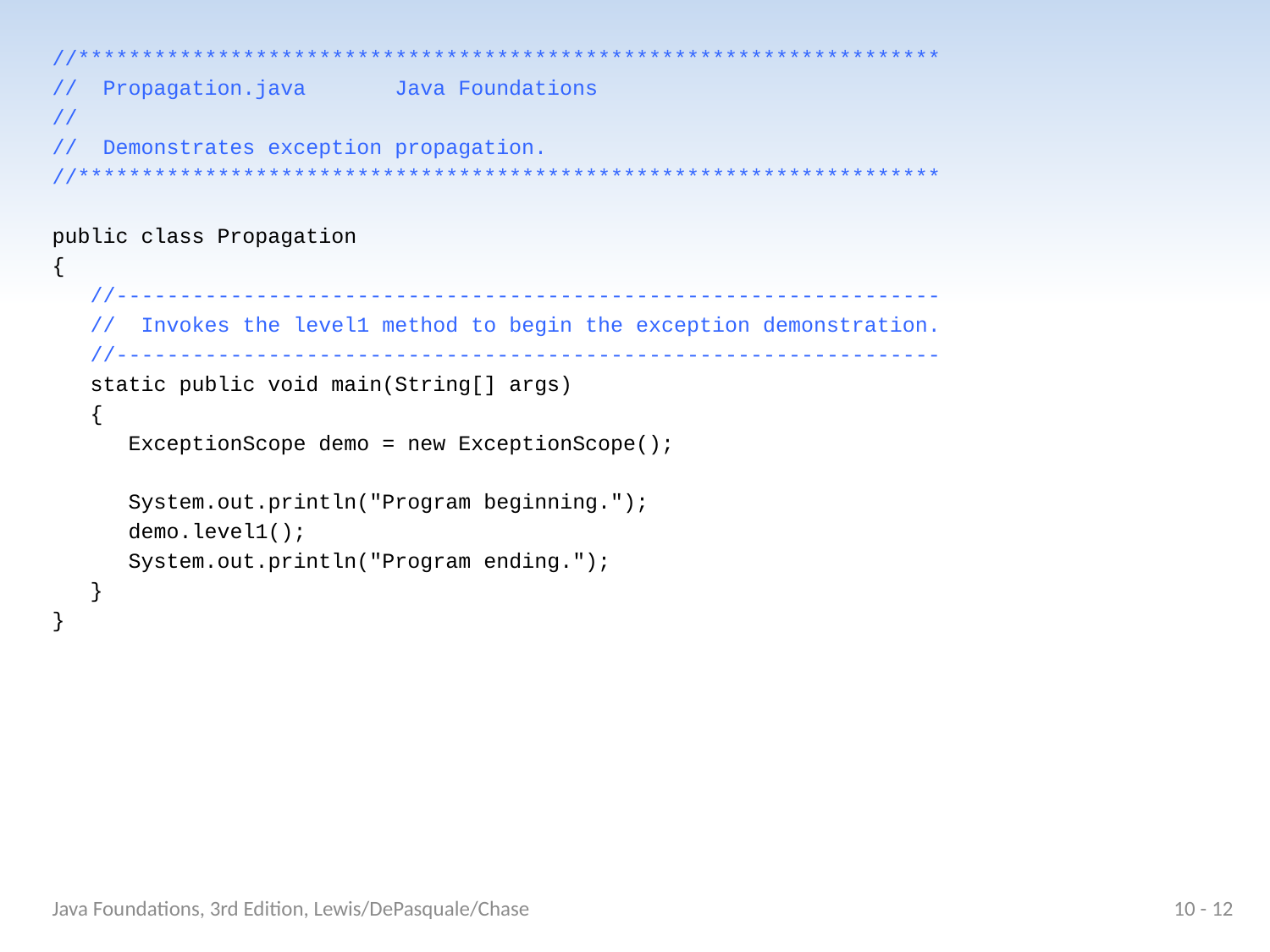

//********************************************************************
//  Propagation.java       Java Foundations
//
//  Demonstrates exception propagation.
//********************************************************************

public class Propagation
{
   //-----------------------------------------------------------------
   //  Invokes the level1 method to begin the exception demonstration.
   //-----------------------------------------------------------------
   static public void main(String[] args)
   {
      ExceptionScope demo = new ExceptionScope();

      System.out.println("Program beginning.");
      demo.level1();
      System.out.println("Program ending.");
   }
}

Java Foundations, 3rd Edition, Lewis/DePasquale/Chase
10 - 12